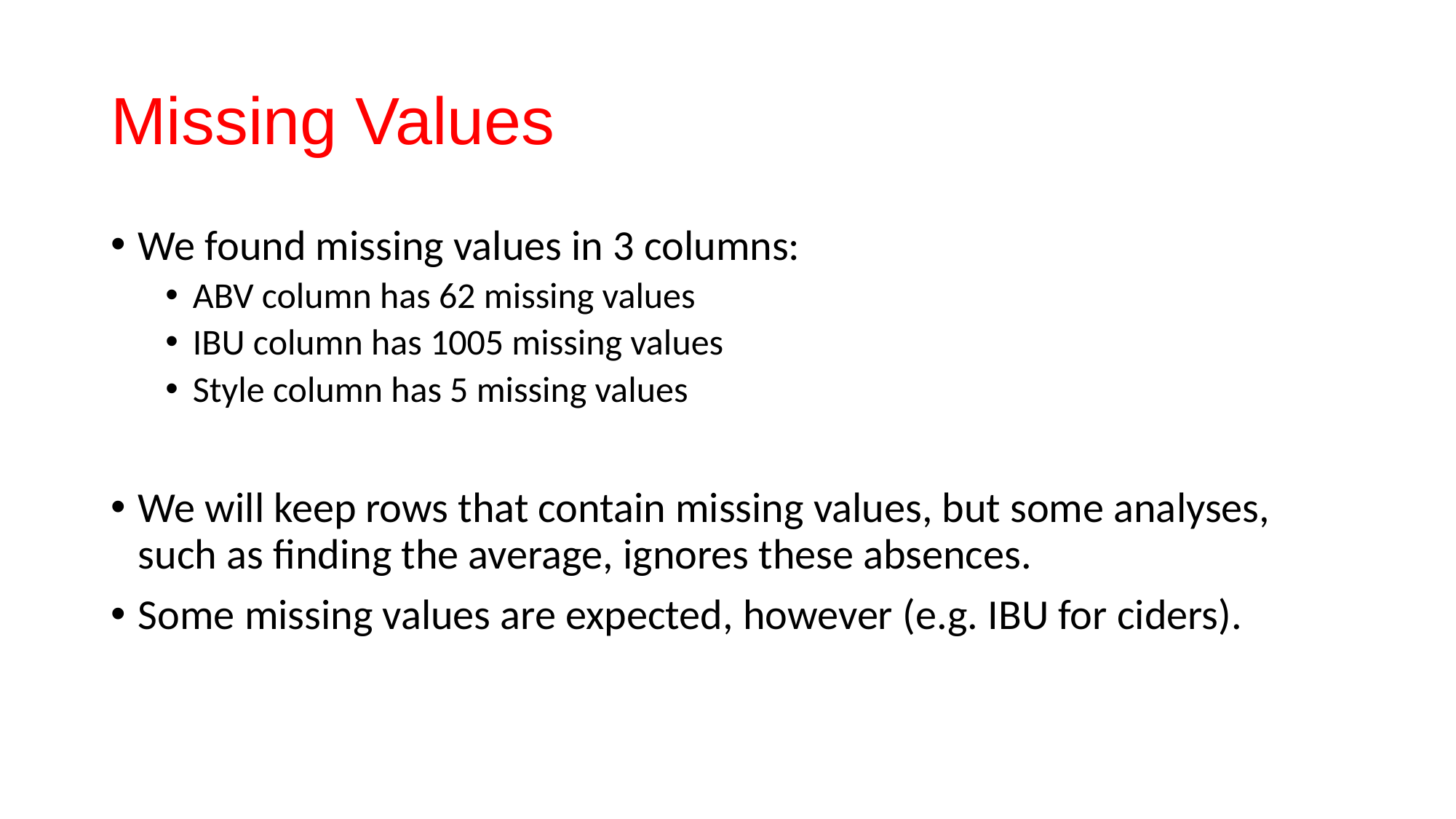

# Missing Values
We found missing values in 3 columns:
ABV column has 62 missing values
IBU column has 1005 missing values
Style column has 5 missing values

We will keep rows that contain missing values, but some analyses, such as finding the average, ignores these absences.
Some missing values are expected, however (e.g. IBU for ciders).